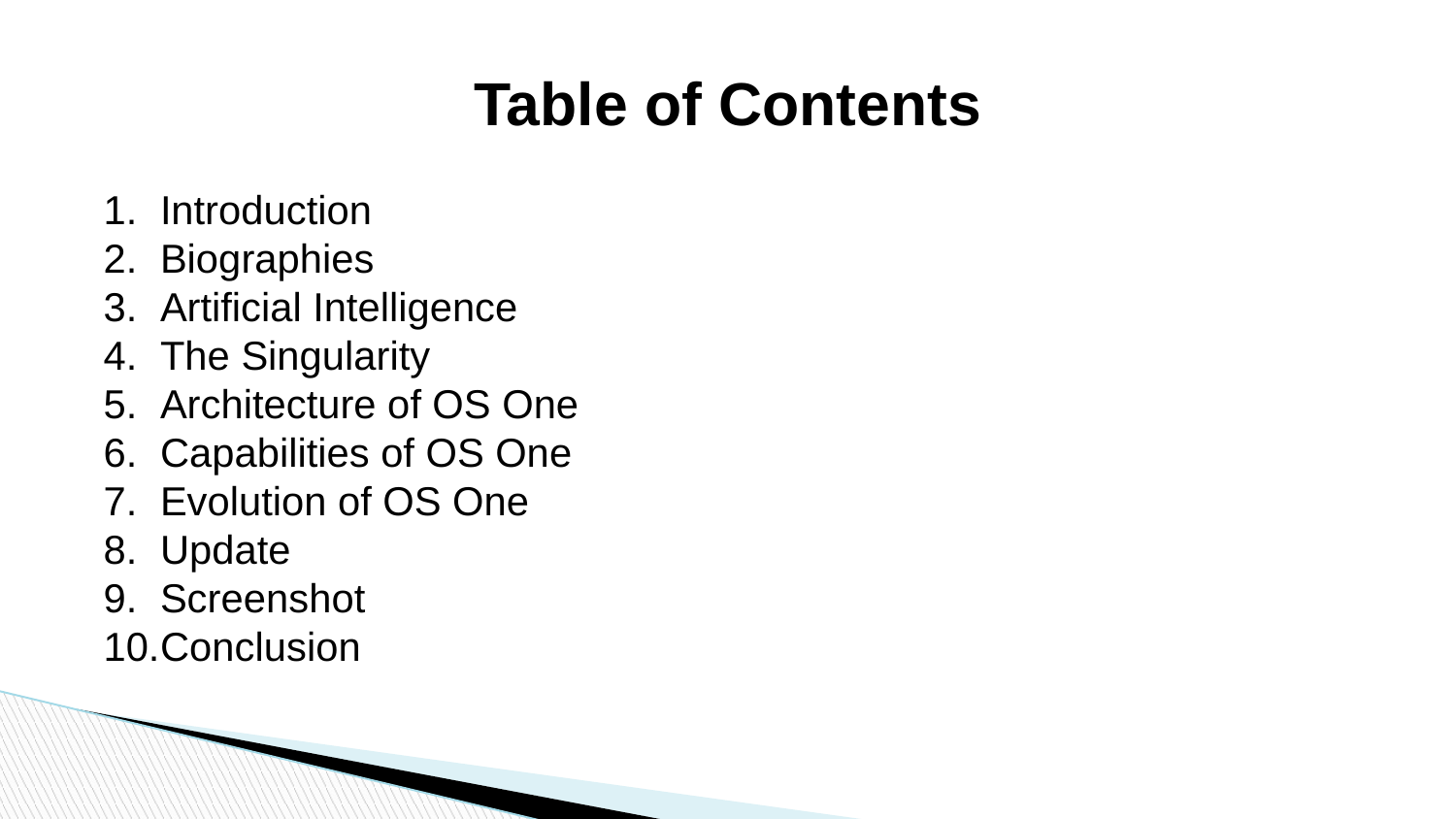

# Table of Contents
Introduction
Biographies
Artificial Intelligence
The Singularity
Architecture of OS One
Capabilities of OS One
Evolution of OS One
Update
Screenshot
Conclusion